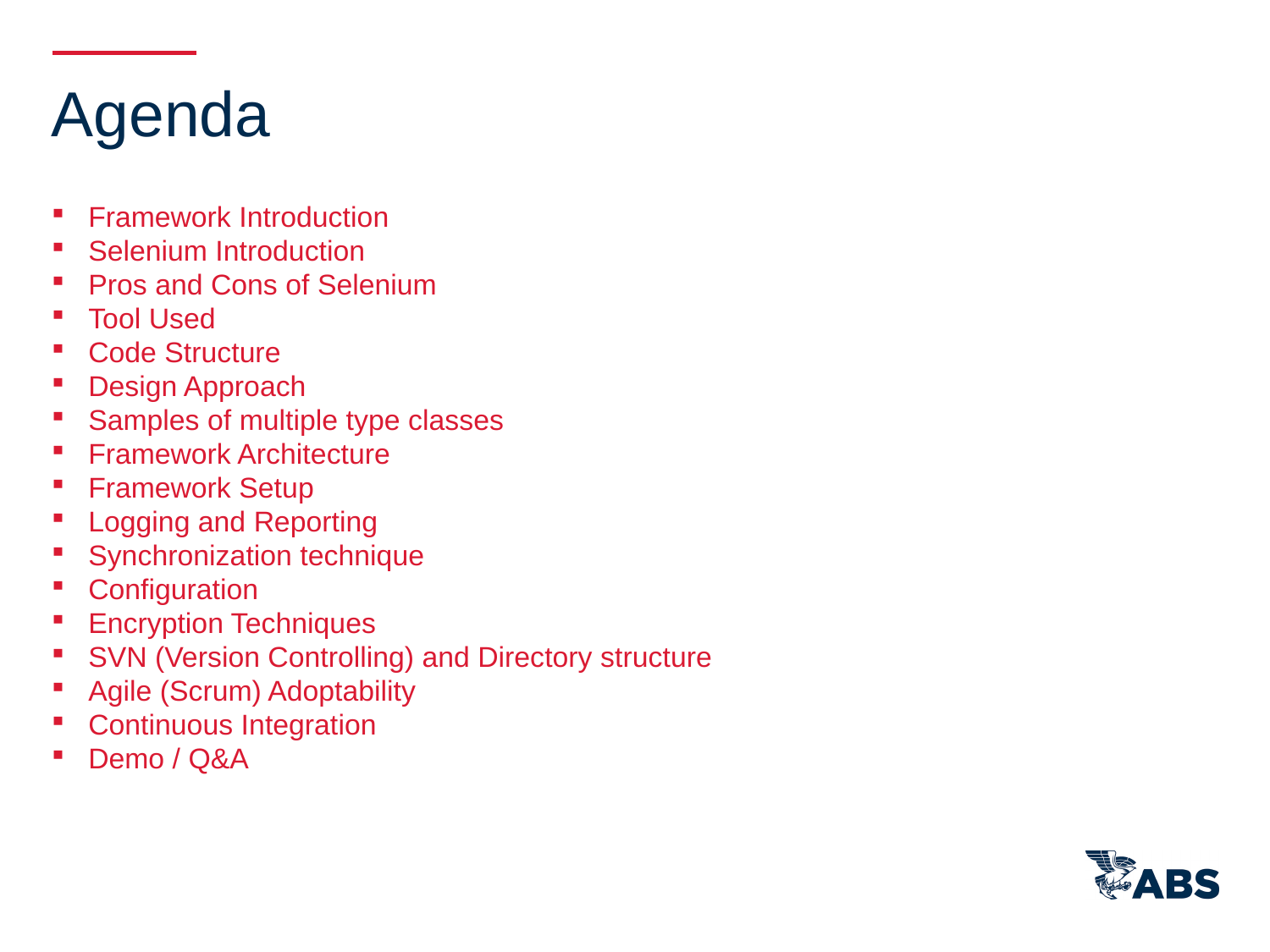

Agenda

Framework Introduction
Selenium Introduction
Pros and Cons of Selenium
Tool Used
Code Structure
Design Approach
Samples of multiple type classes
Framework Architecture
Framework Setup
Logging and Reporting
Synchronization technique
Configuration
Encryption Techniques
SVN (Version Controlling) and Directory structure
Agile (Scrum) Adoptability
Continuous Integration
Demo / Q&A